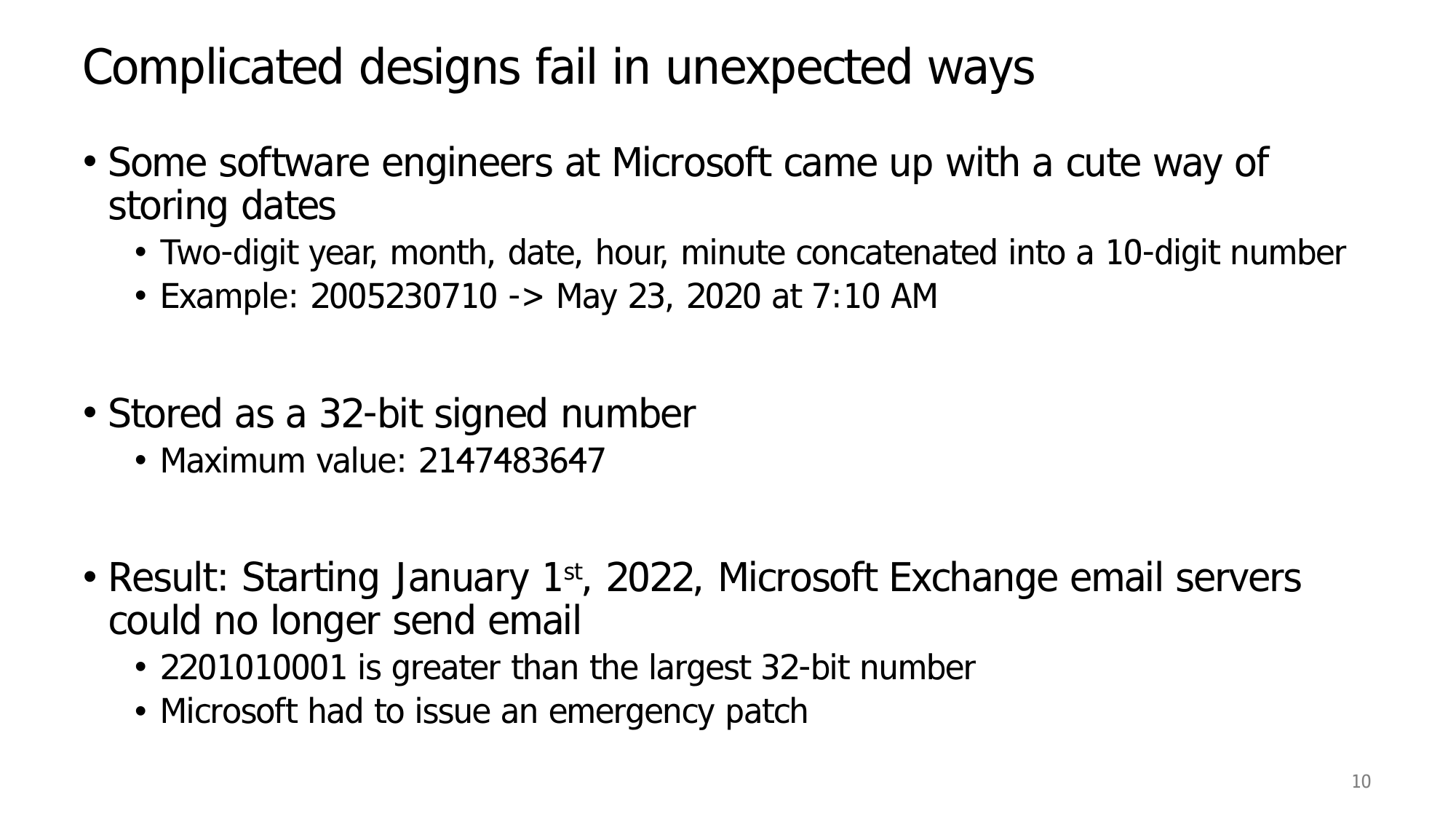

# Complicated designs fail in unexpected ways
Some software engineers at Microsoft came up with a cute way of storing dates
Two-digit year, month, date, hour, minute concatenated into a 10-digit number
Example: 2005230710 -> May 23, 2020 at 7:10 AM

Stored as a 32-bit signed number
Maximum value: 2147483647

Result: Starting January 1st, 2022, Microsoft Exchange email servers could no longer send email
2201010001 is greater than the largest 32-bit number
Microsoft had to issue an emergency patch
10